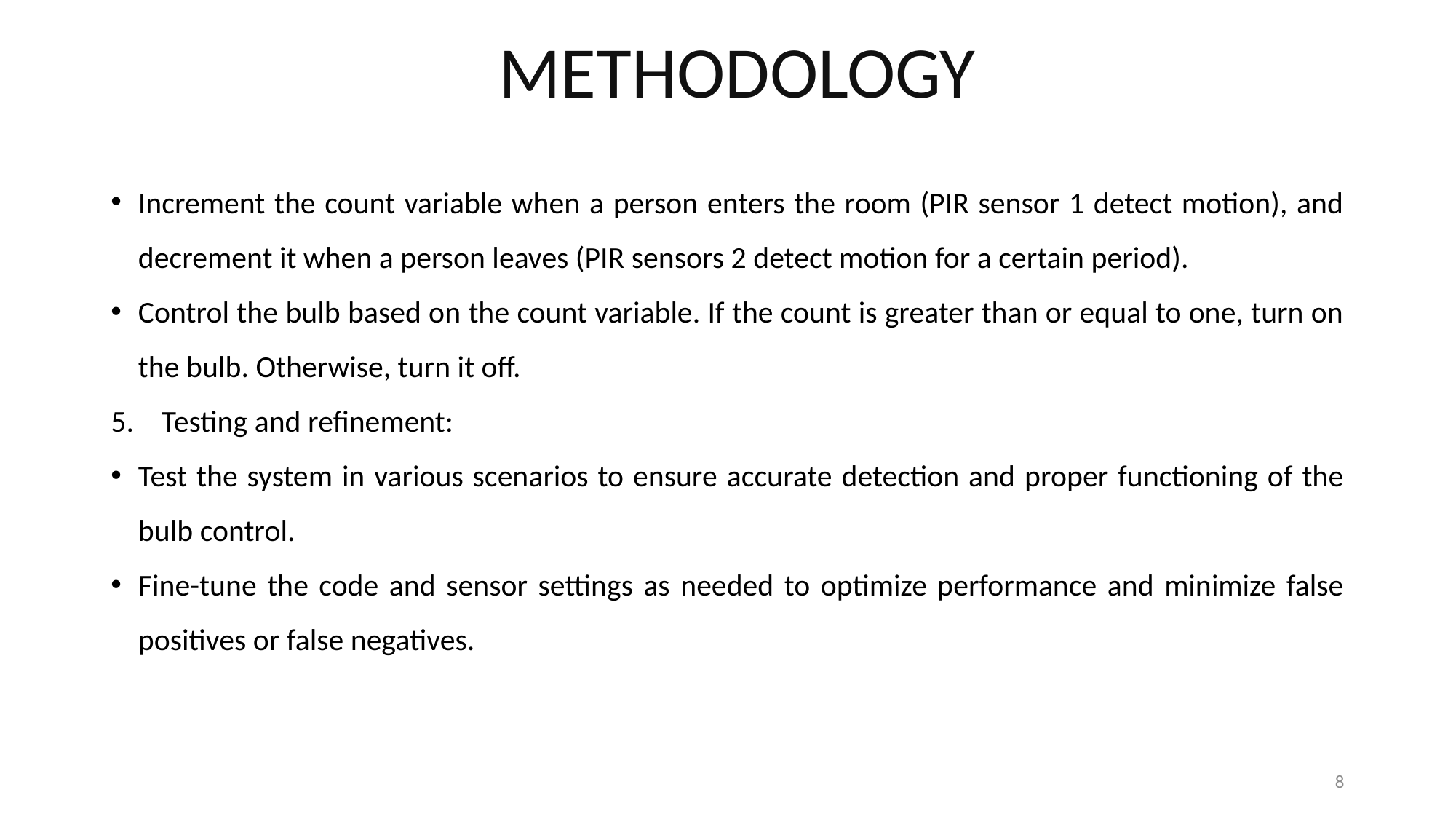

# METHODOLOGY
Increment the count variable when a person enters the room (PIR sensor 1 detect motion), and decrement it when a person leaves (PIR sensors 2 detect motion for a certain period).
Control the bulb based on the count variable. If the count is greater than or equal to one, turn on the bulb. Otherwise, turn it off.
5.    Testing and refinement:
Test the system in various scenarios to ensure accurate detection and proper functioning of the bulb control.
Fine-tune the code and sensor settings as needed to optimize performance and minimize false positives or false negatives.

8